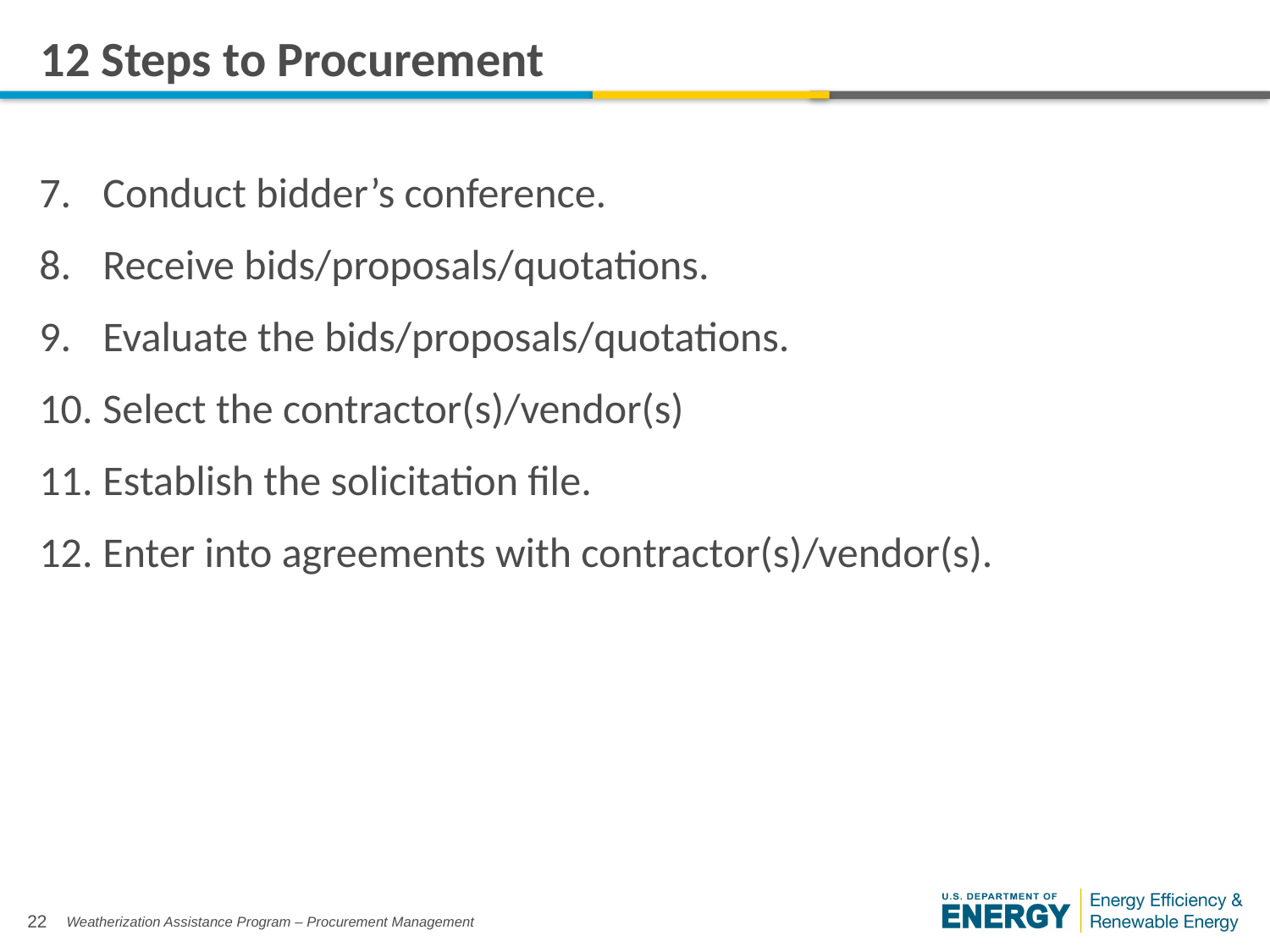

# 12 Steps to Procurement
Conduct bidder’s conference.
Receive bids/proposals/quotations.
Evaluate the bids/proposals/quotations.
Select the contractor(s)/vendor(s)
Establish the solicitation file.
Enter into agreements with contractor(s)/vendor(s).